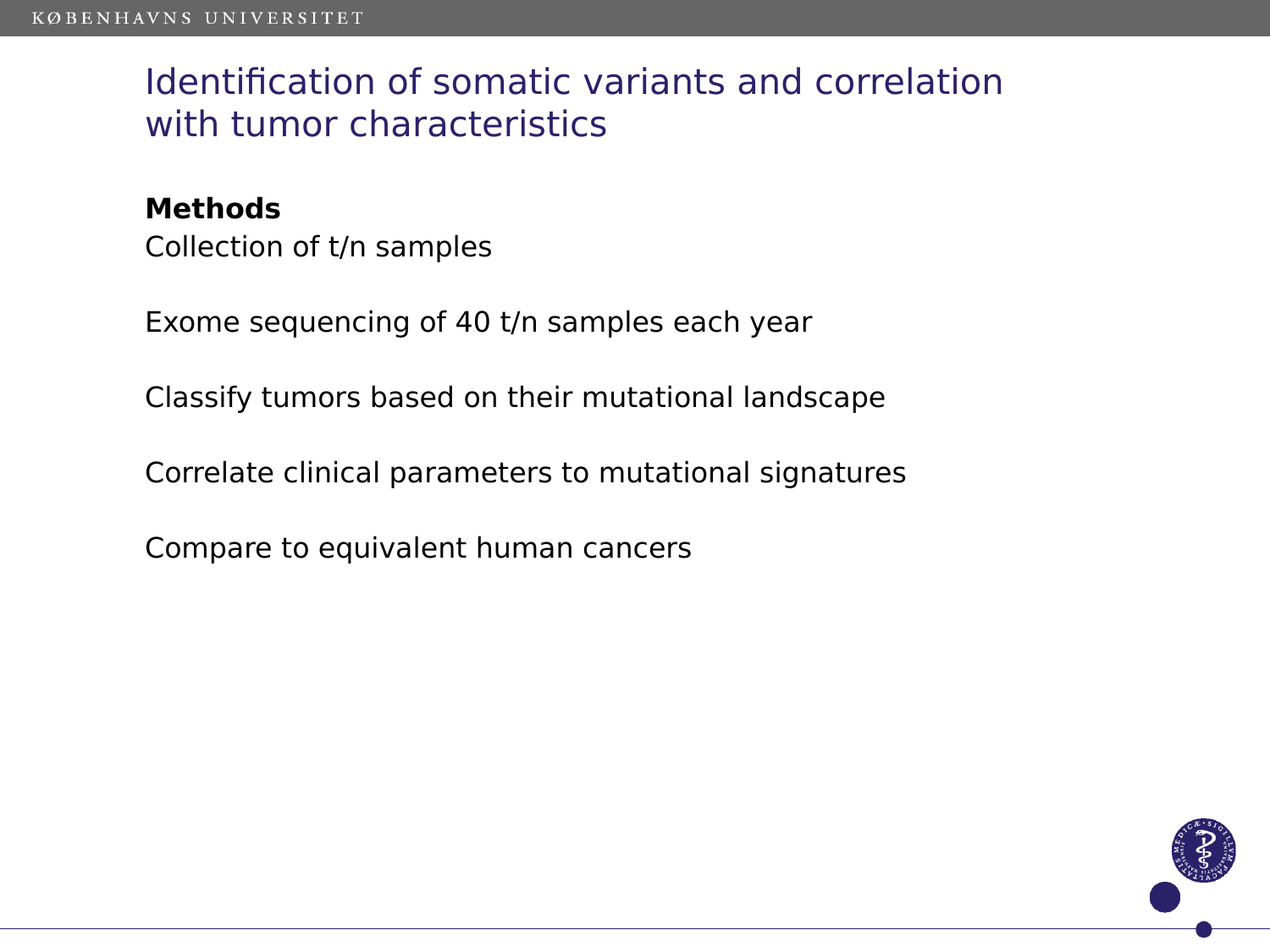

# Identification of somatic variants and correlation with tumor characteristics
Methods
Collection of t/n samples

Exome sequencing of 40 t/n samples each year

Classify tumors based on their mutational landscape

Correlate clinical parameters to mutational signatures

Compare to equivalent human cancers